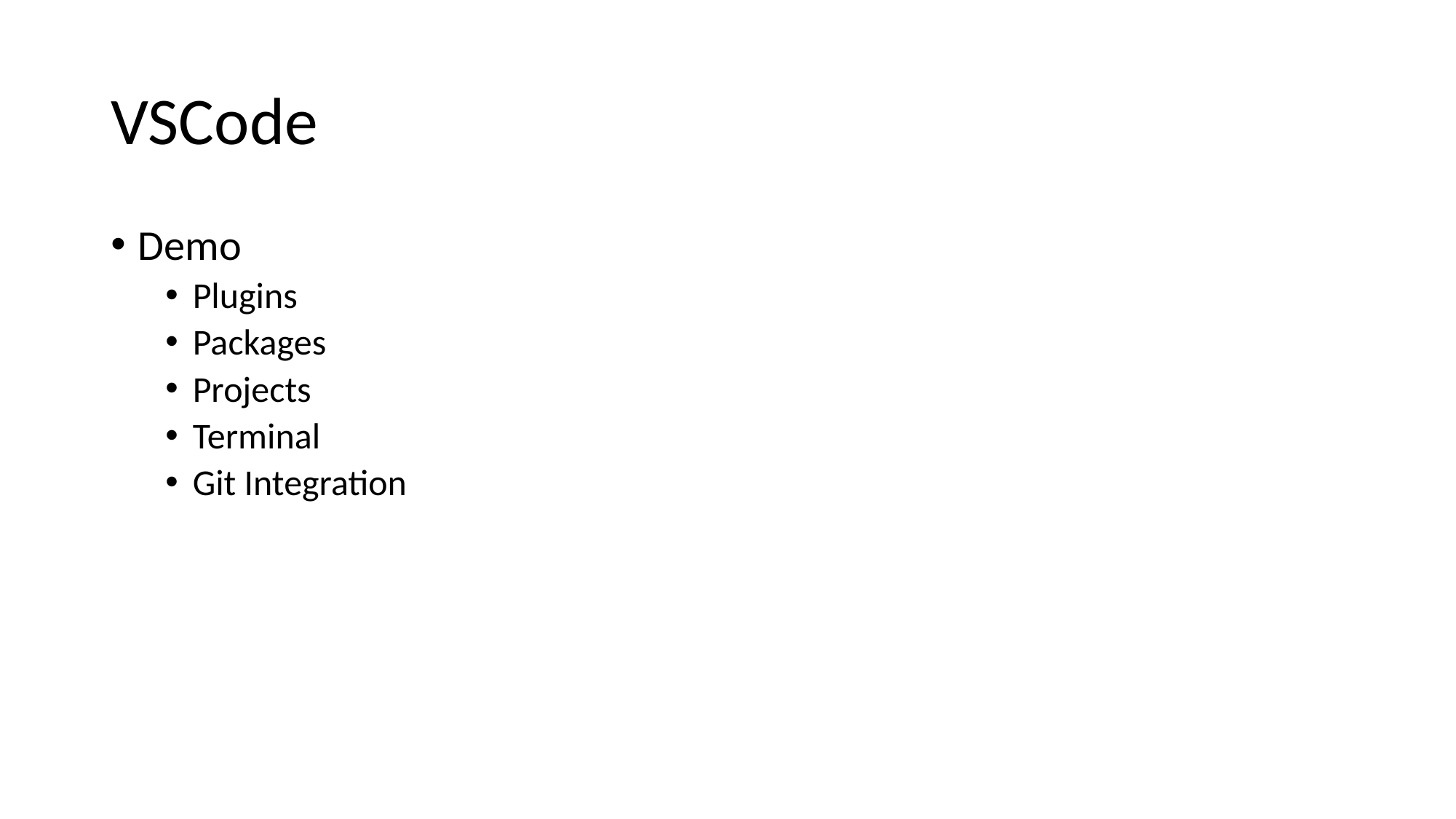

VSCode
Demo
Plugins
Packages
Projects
Terminal
Git Integration